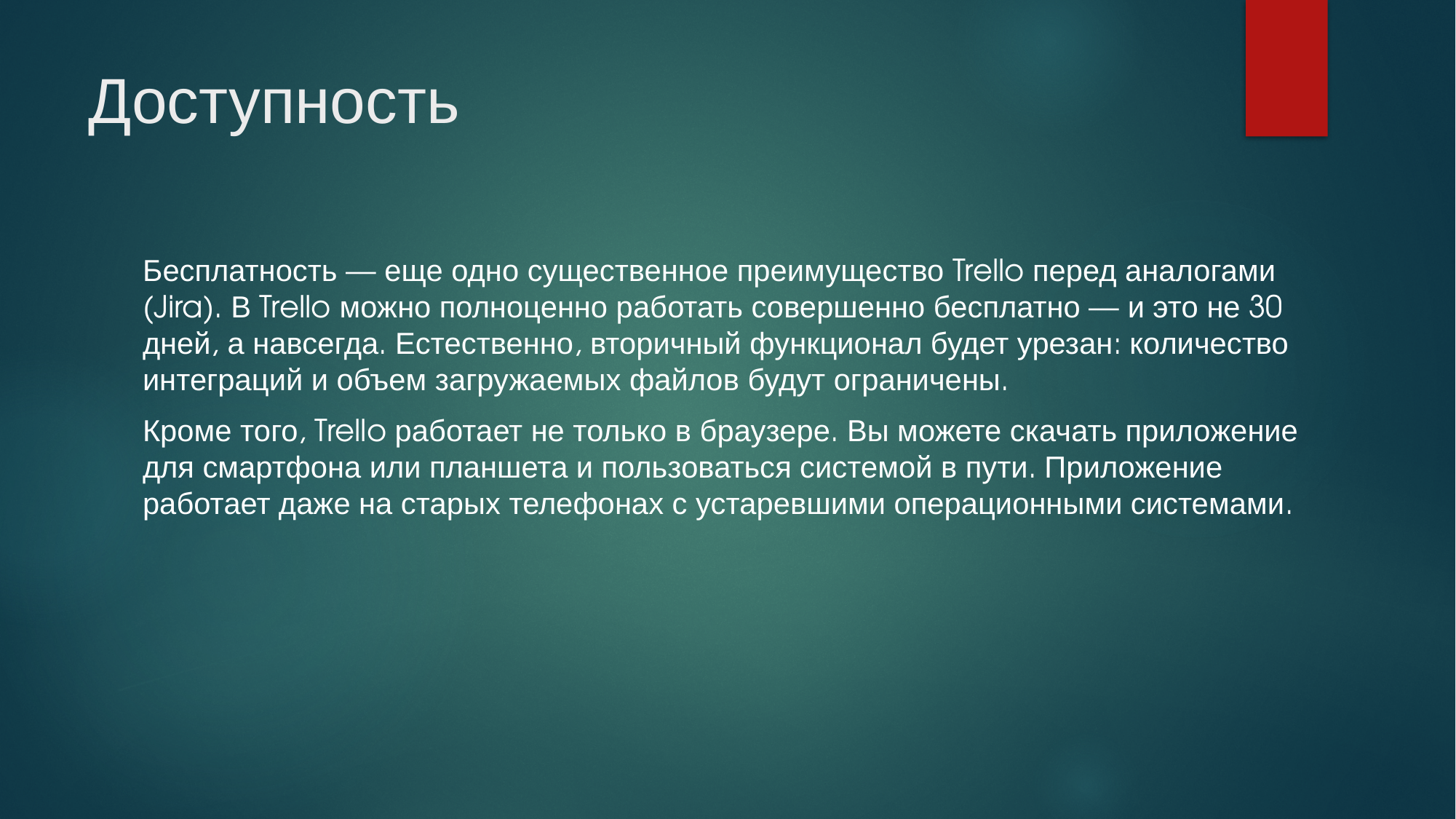

# Доступность
Бесплатность — еще одно существенное преимущество Trello перед аналогами (Jira). В Trello можно полноценно работать совершенно бесплатно — и это не 30 дней, а навсегда. Естественно, вторичный функционал будет урезан: количество интеграций и объем загружаемых файлов будут ограничены.
Кроме того, Trello работает не только в браузере. Вы можете скачать приложение для смартфона или планшета и пользоваться системой в пути. Приложение работает даже на старых телефонах с устаревшими операционными системами.